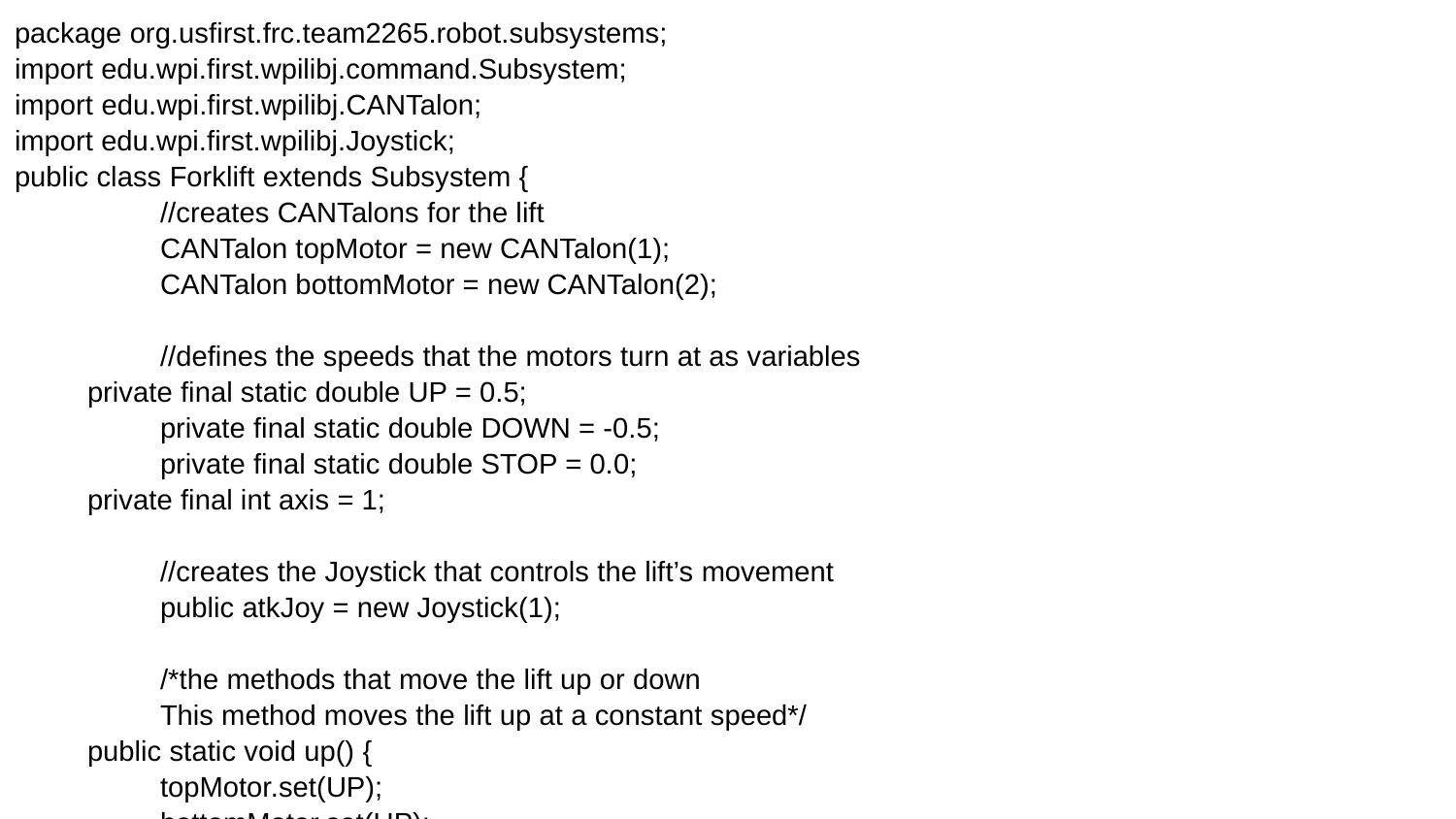

package org.usfirst.frc.team2265.robot.subsystems;
import edu.wpi.first.wpilibj.command.Subsystem;
import edu.wpi.first.wpilibj.CANTalon;
import edu.wpi.first.wpilibj.Joystick;
public class Forklift extends Subsystem {
	//creates CANTalons for the lift
	CANTalon topMotor = new CANTalon(1);
	CANTalon bottomMotor = new CANTalon(2);

	//defines the speeds that the motors turn at as variables
private final static double UP = 0.5;
	private final static double DOWN = -0.5;
	private final static double STOP = 0.0;
private final int axis = 1;

	//creates the Joystick that controls the lift’s movement
	public atkJoy = new Joystick(1);

	/*the methods that move the lift up or down
	This method moves the lift up at a constant speed*/
public static void up() {
	topMotor.set(UP);
	bottomMotor.set(UP);
}
//makes the lift go down at a constant speed
public static void down() {
	topMotor.set(DOWN);
bottomMotor.set(DOWN);
}

//stops the lift from moving
public static void stop() {
topMotor.set(STOP);
bottomMotor.set(STOP);
}

// tell forklift to move up, down or stop moving based on joystick position
//if joystick is in the up position, move lift up
//if joystick is in its default position, stop
// if joystick is in the down position, move down
public void helper() {
private double Val = atkJoy.getRawAxis(axis)
if  (Val >  0) {
	up();
}
else if (Val <  0){
	down();
}
else  {
		stop();
}
}

public void initDefaultCommand(){
setDefaultCommand(new MoveForkLift());
}
}